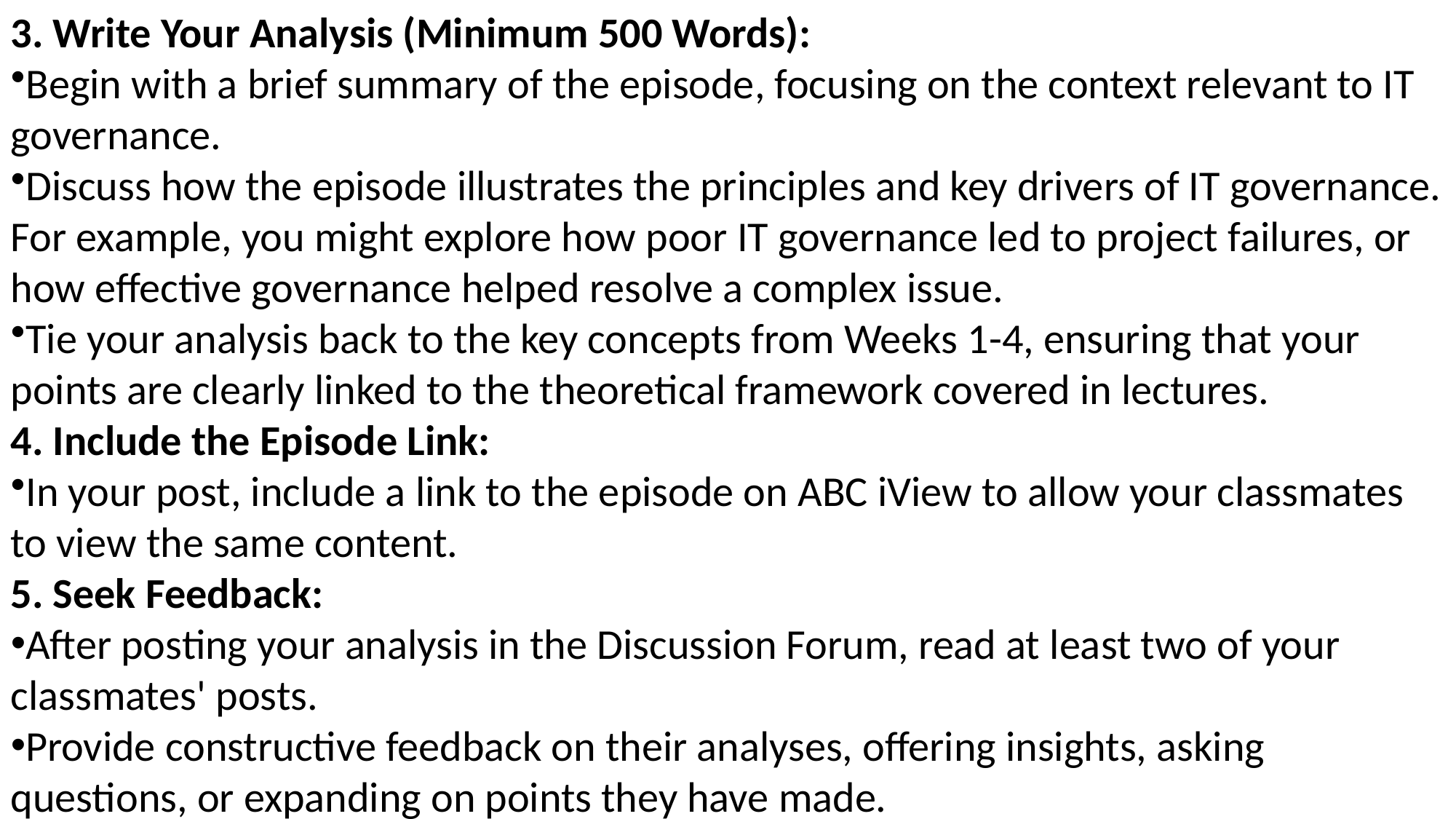

3. Write Your Analysis (Minimum 500 Words):
Begin with a brief summary of the episode, focusing on the context relevant to IT governance.
Discuss how the episode illustrates the principles and key drivers of IT governance. For example, you might explore how poor IT governance led to project failures, or how effective governance helped resolve a complex issue.
Tie your analysis back to the key concepts from Weeks 1-4, ensuring that your points are clearly linked to the theoretical framework covered in lectures.
4. Include the Episode Link:
In your post, include a link to the episode on ABC iView to allow your classmates to view the same content.
5. Seek Feedback:
After posting your analysis in the Discussion Forum, read at least two of your classmates' posts.
Provide constructive feedback on their analyses, offering insights, asking questions, or expanding on points they have made.